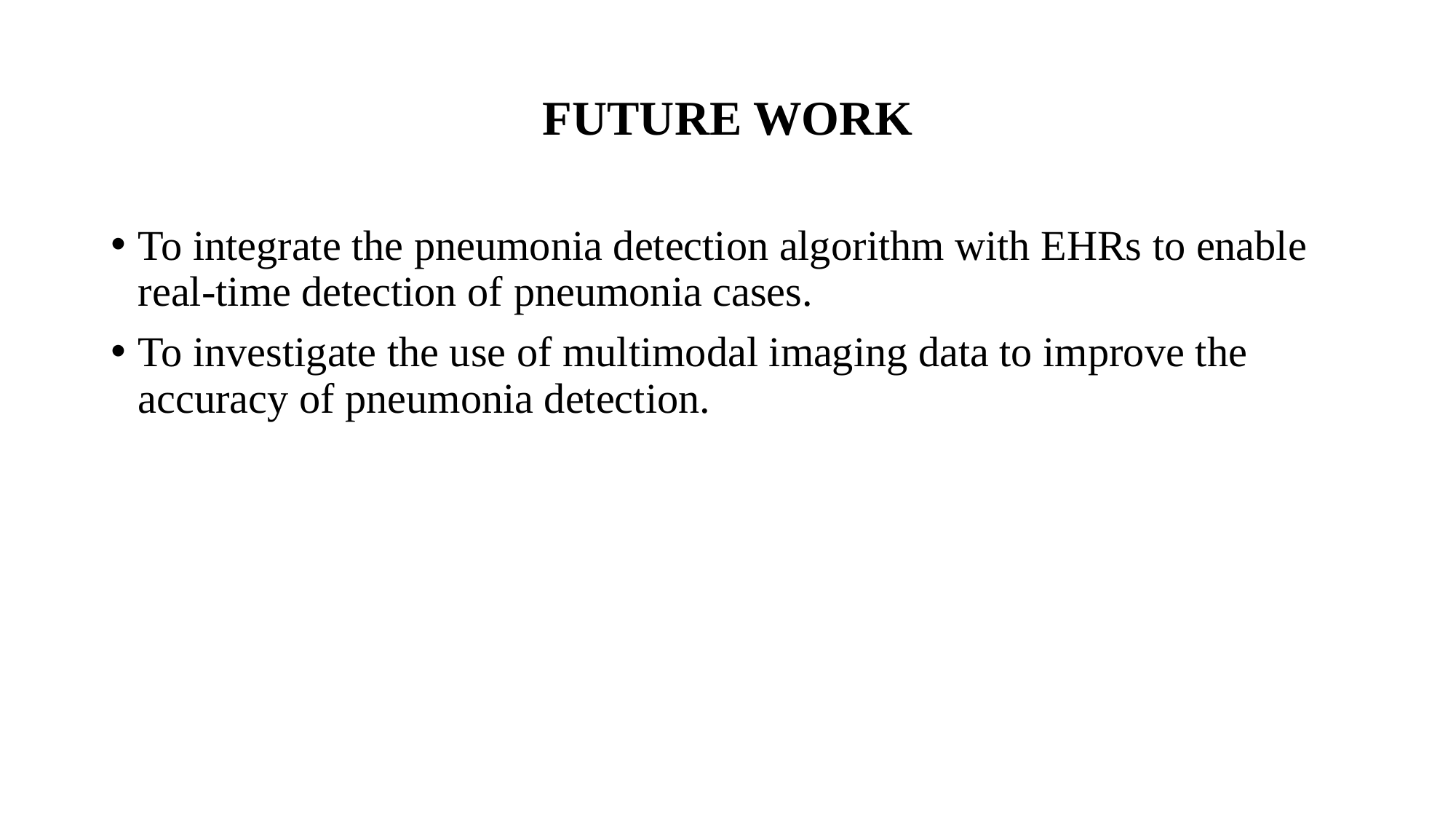

# FUTURE WORK
To integrate the pneumonia detection algorithm with EHRs to enable real-time detection of pneumonia cases.
To investigate the use of multimodal imaging data to improve the accuracy of pneumonia detection.